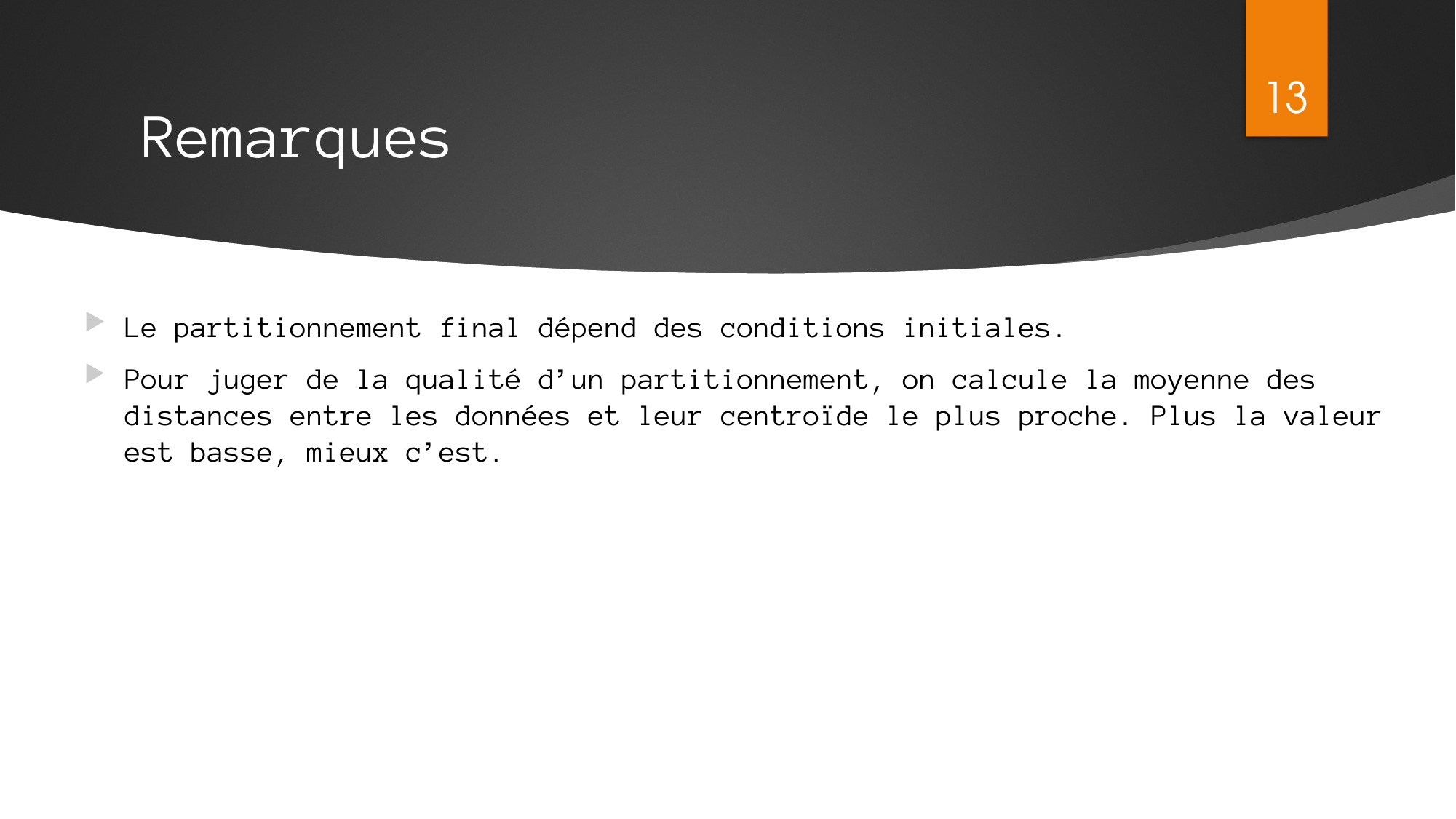

13
# Remarques

Le partitionnement final dépend des conditions initiales.
Pour juger de la qualité d’un partitionnement, on calcule la moyenne des distances entre les données et leur centroïde le plus proche. Plus la valeur est basse, mieux c’est.